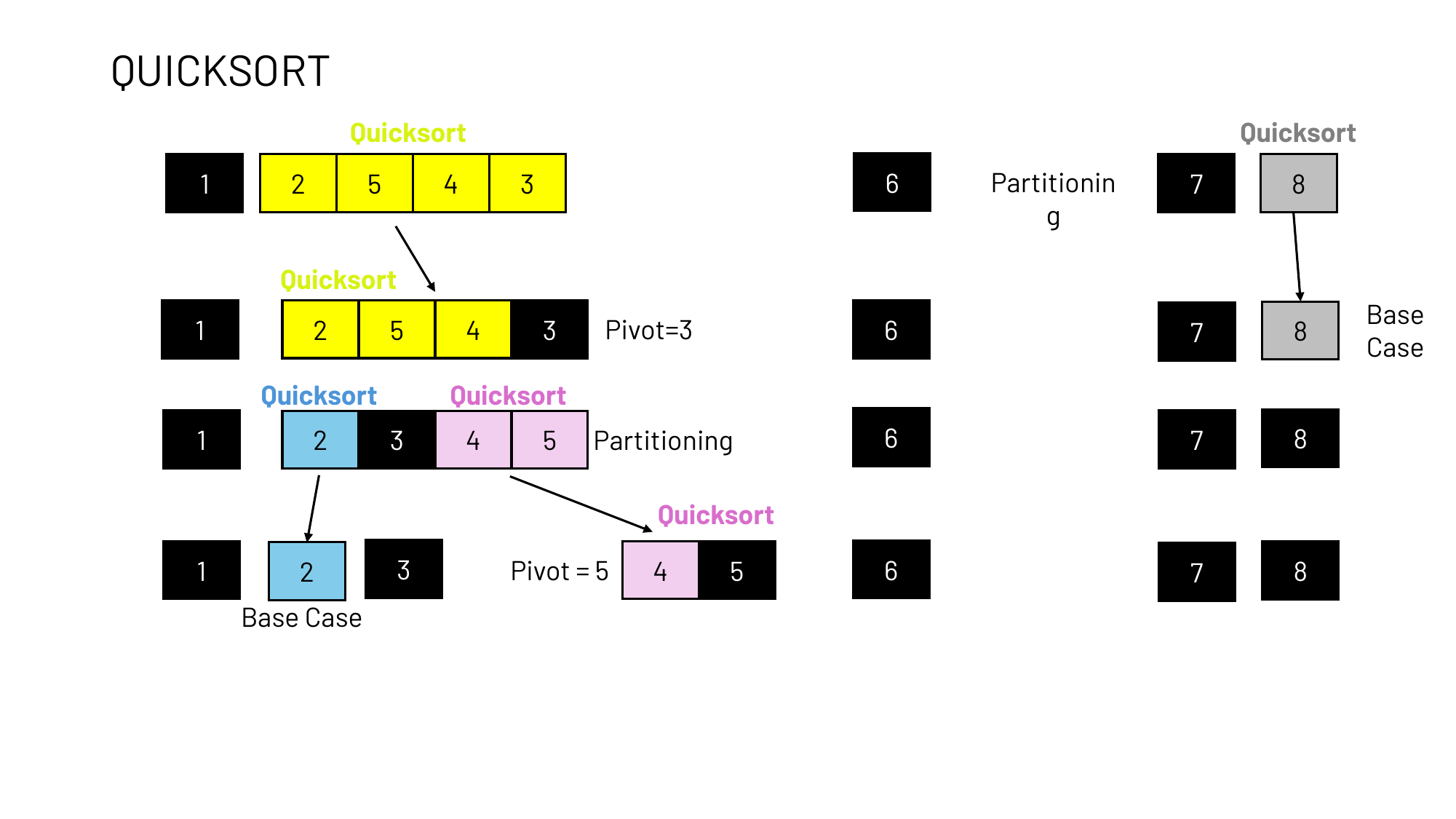

# QUICKSORT
Quicksort
Quicksort
6
1
2
5
4
3
7
8
Partitioning
Quicksort
Base
Case
1
2
5
4
3
6
8
7
Pivot=3
Quicksort
Quicksort
6
8
1
7
2
3
4
5
Partitioning
Quicksort
3
6
4
5
1
8
2
7
Pivot = 5
Base Case